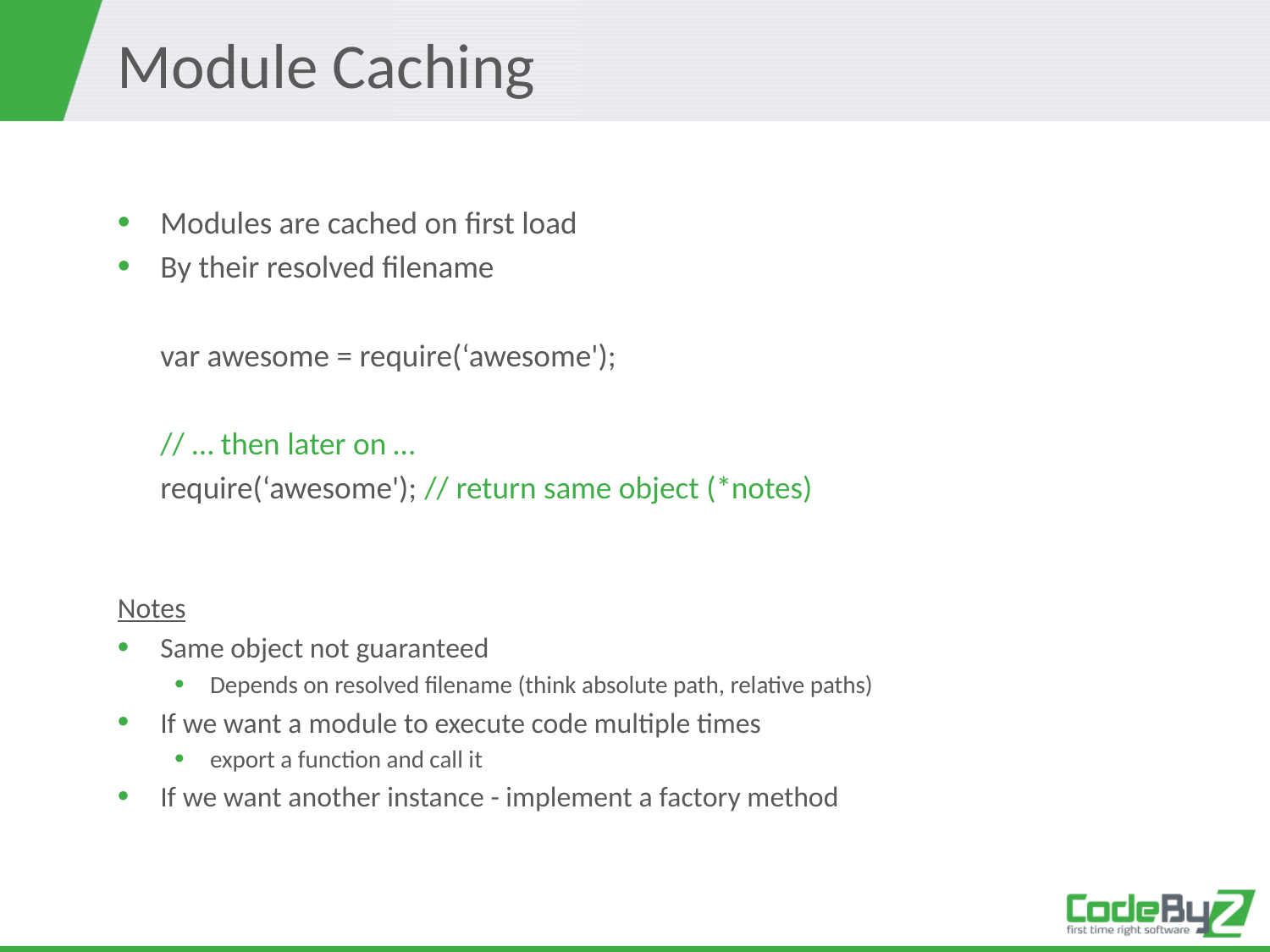

# Module Caching
Modules are cached on first load
By their resolved filename

		var awesome = require(‘awesome');

		// … then later on …
		require(‘awesome'); // return same object (*notes)

Notes
Same object not guaranteed
Depends on resolved filename (think absolute path, relative paths)
If we want a module to execute code multiple times
export a function and call it
If we want another instance - implement a factory method